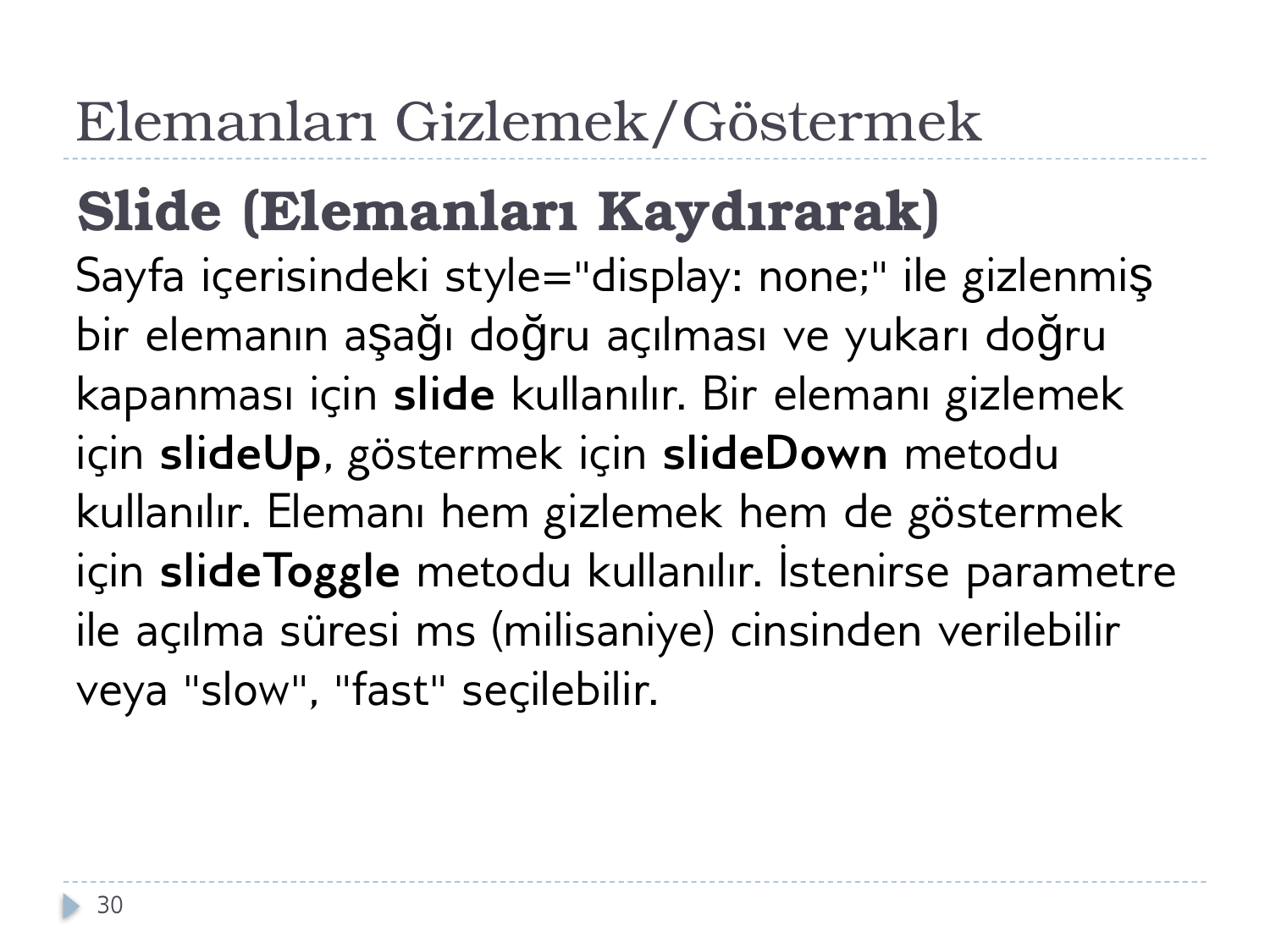

# Elemanları Gizlemek/Göstermek
Slide (Elemanları Kaydırarak)
Sayfa içerisindeki style="display: none;" ile gizlenmiş bir elemanın aşağı doğru açılması ve yukarı doğru kapanması için slide kullanılır. Bir elemanı gizlemek için slideUp, göstermek için slideDown metodu kullanılır. Elemanı hem gizlemek hem de göstermek için slideToggle metodu kullanılır. İstenirse parametre ile açılma süresi ms (milisaniye) cinsinden verilebilir veya "slow", "fast" seçilebilir.

30